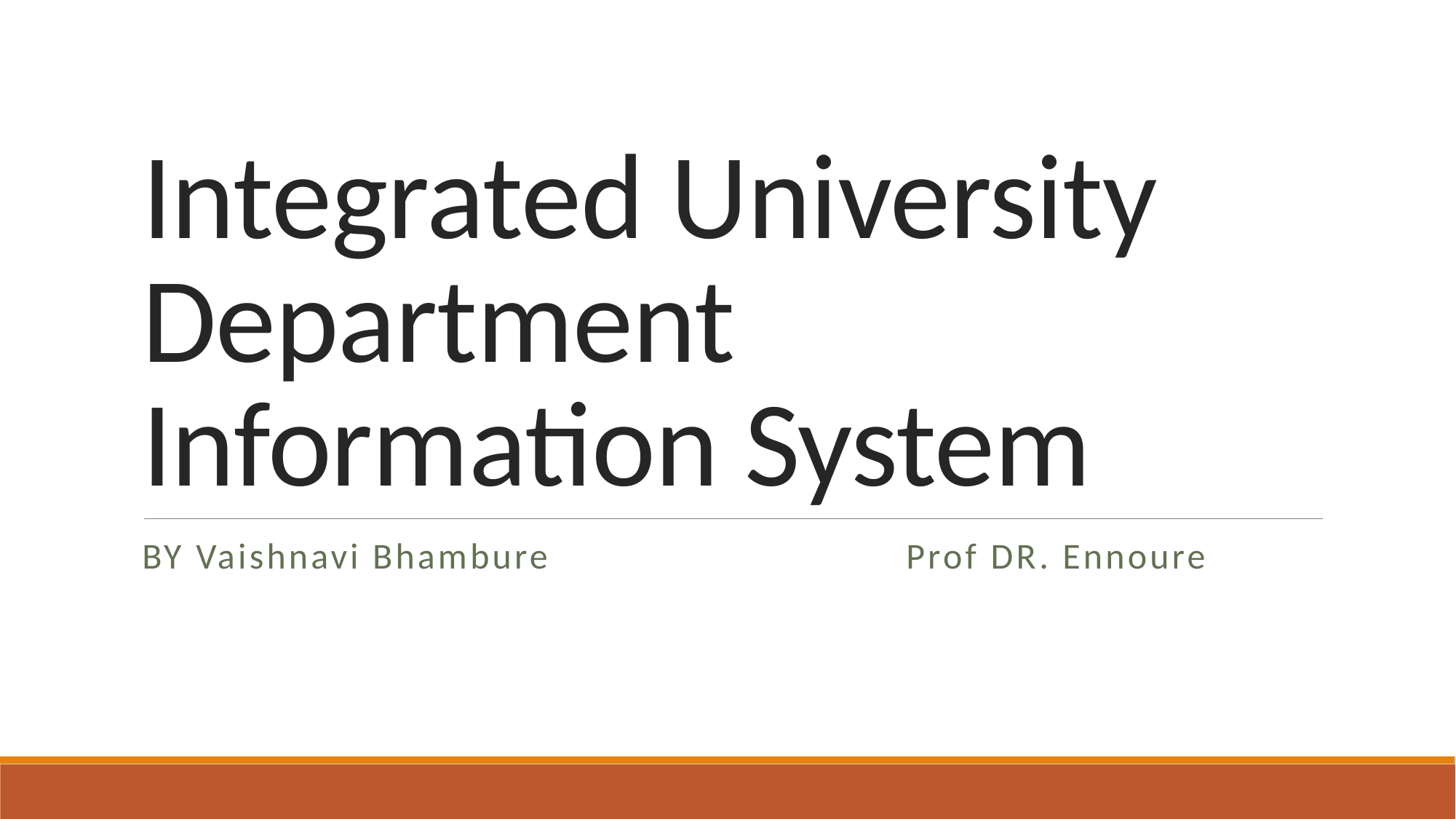

# Integrated University Department Information System
By Vaishnavi Bhambure				Prof Dr. Ennoure